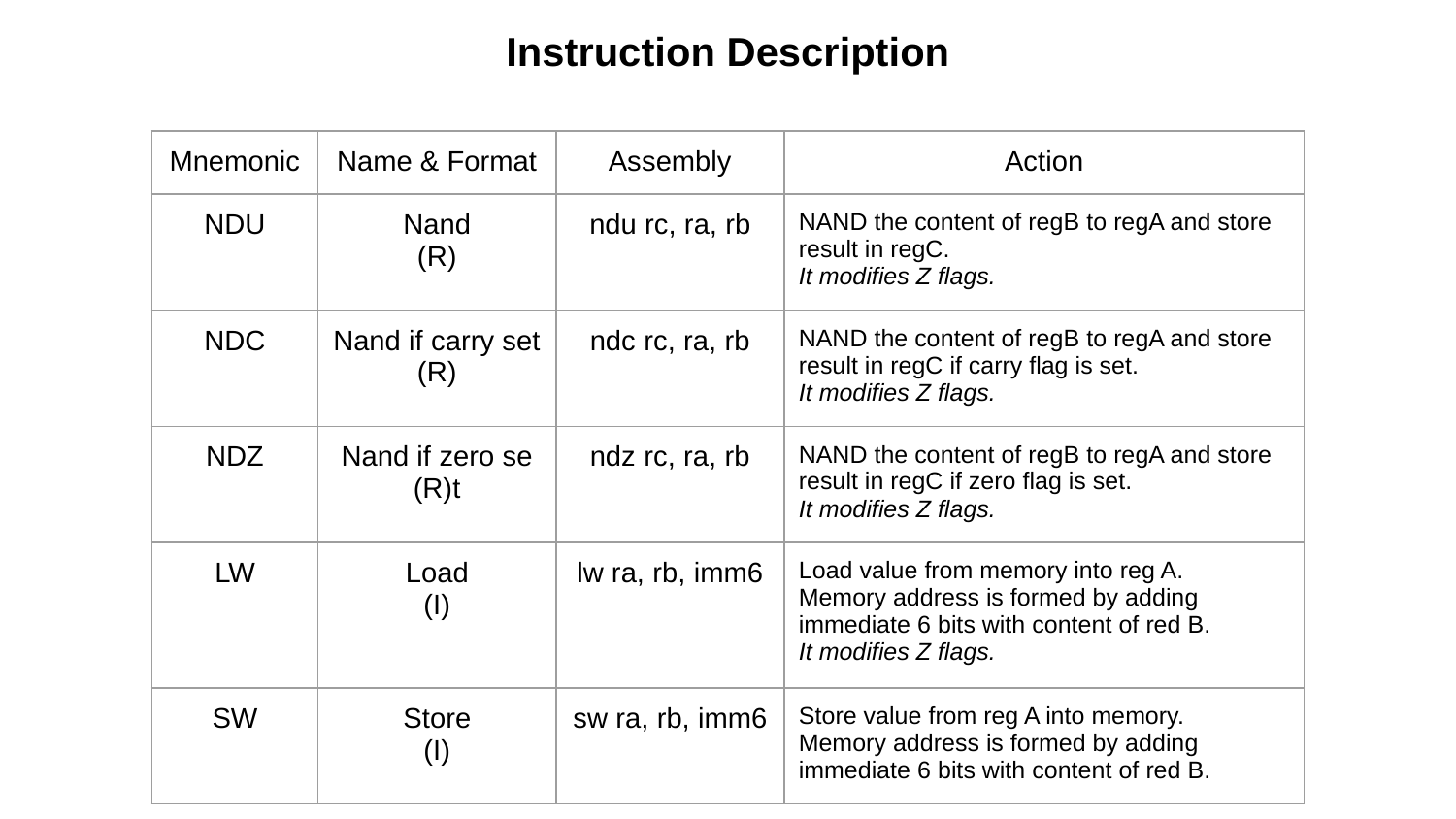

Instruction Description
| Mnemonic | Name & Format | Assembly | Action |
| --- | --- | --- | --- |
| NDU | Nand (R) | ndu rc, ra, rb | NAND the content of regB to regA and store result in regC. It modifies Z flags. |
| NDC | Nand if carry set (R) | ndc rc, ra, rb | NAND the content of regB to regA and store result in regC if carry flag is set. It modifies Z flags. |
| NDZ | Nand if zero se (R)t | ndz rc, ra, rb | NAND the content of regB to regA and store result in regC if zero flag is set. It modifies Z flags. |
| LW | Load (I) | lw ra, rb, imm6 | Load value from memory into reg A. Memory address is formed by adding immediate 6 bits with content of red B. It modifies Z flags. |
| SW | Store (I) | sw ra, rb, imm6 | Store value from reg A into memory. Memory address is formed by adding immediate 6 bits with content of red B. |